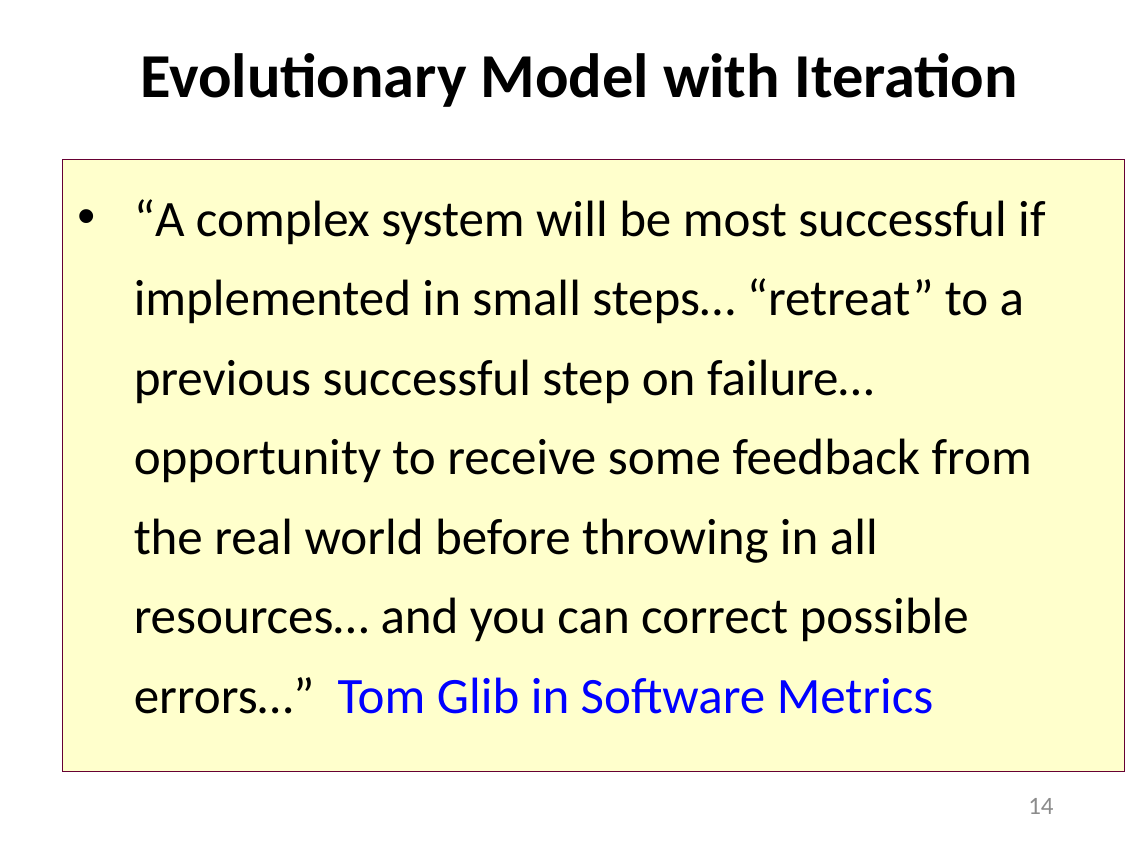

# Evolutionary Model with Iteration
“A complex system will be most successful if implemented in small steps… “retreat” to a previous successful step on failure… opportunity to receive some feedback from the real world before throwing in all resources… and you can correct possible errors…”  Tom Glib in Software Metrics
14